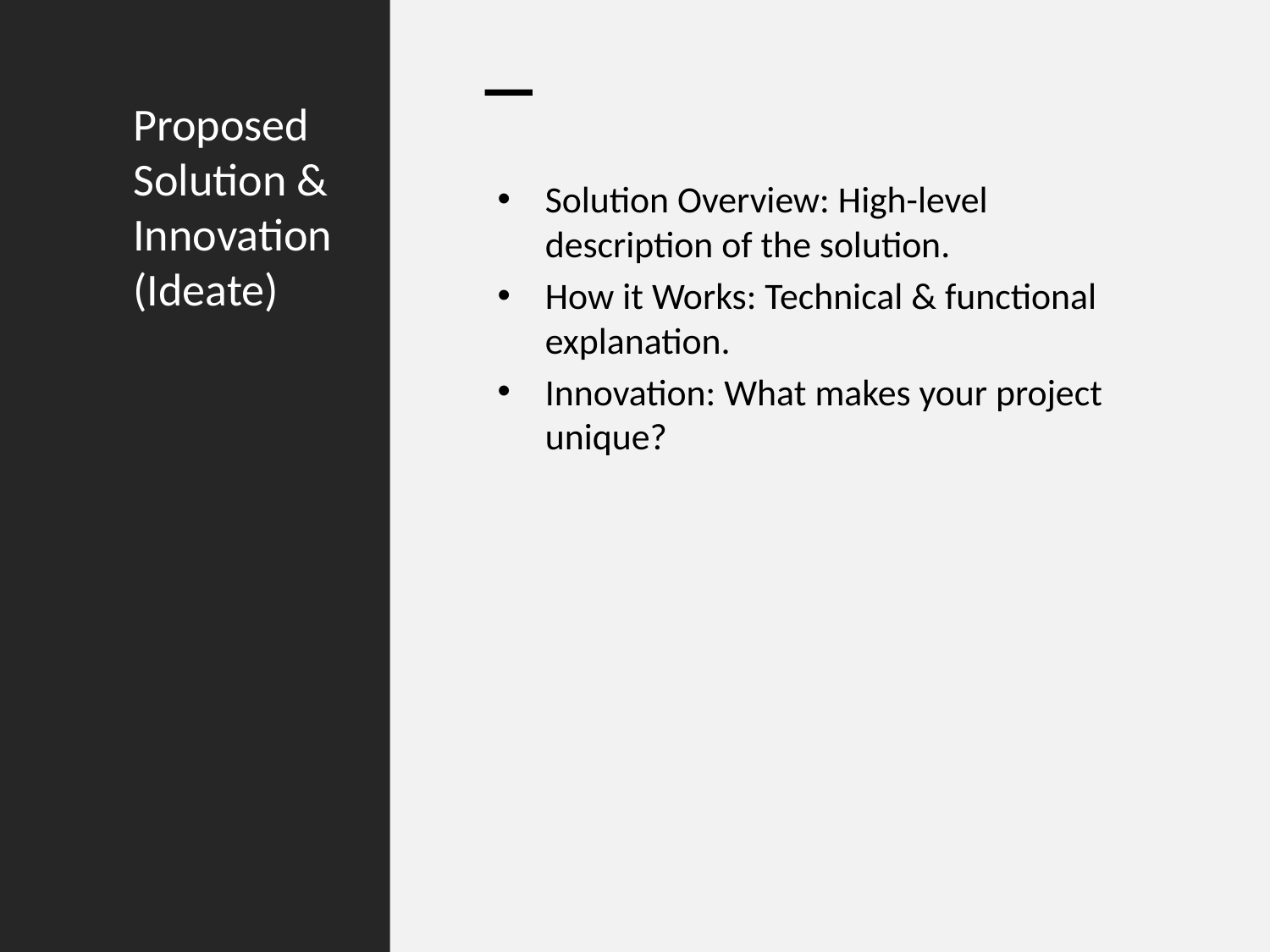

# Proposed Solution & Innovation (Ideate)

Solution Overview: High-level description of the solution.
How it Works: Technical & functional explanation.
Innovation: What makes your project unique?